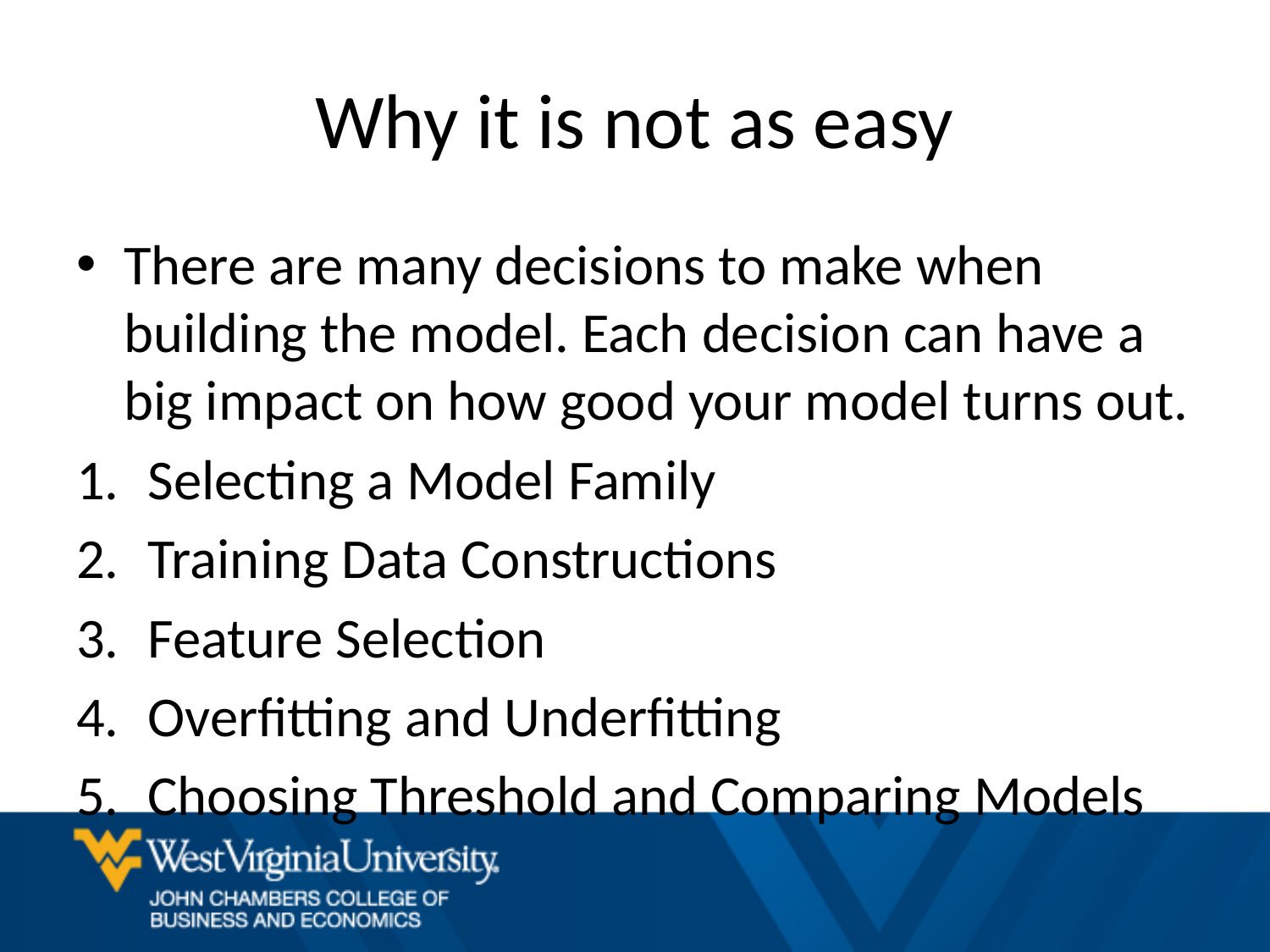

# Why it is not as easy
There are many decisions to make when building the model. Each decision can have a big impact on how good your model turns out.
Selecting a Model Family
Training Data Constructions
Feature Selection
Overfitting and Underfitting
Choosing Threshold and Comparing Models